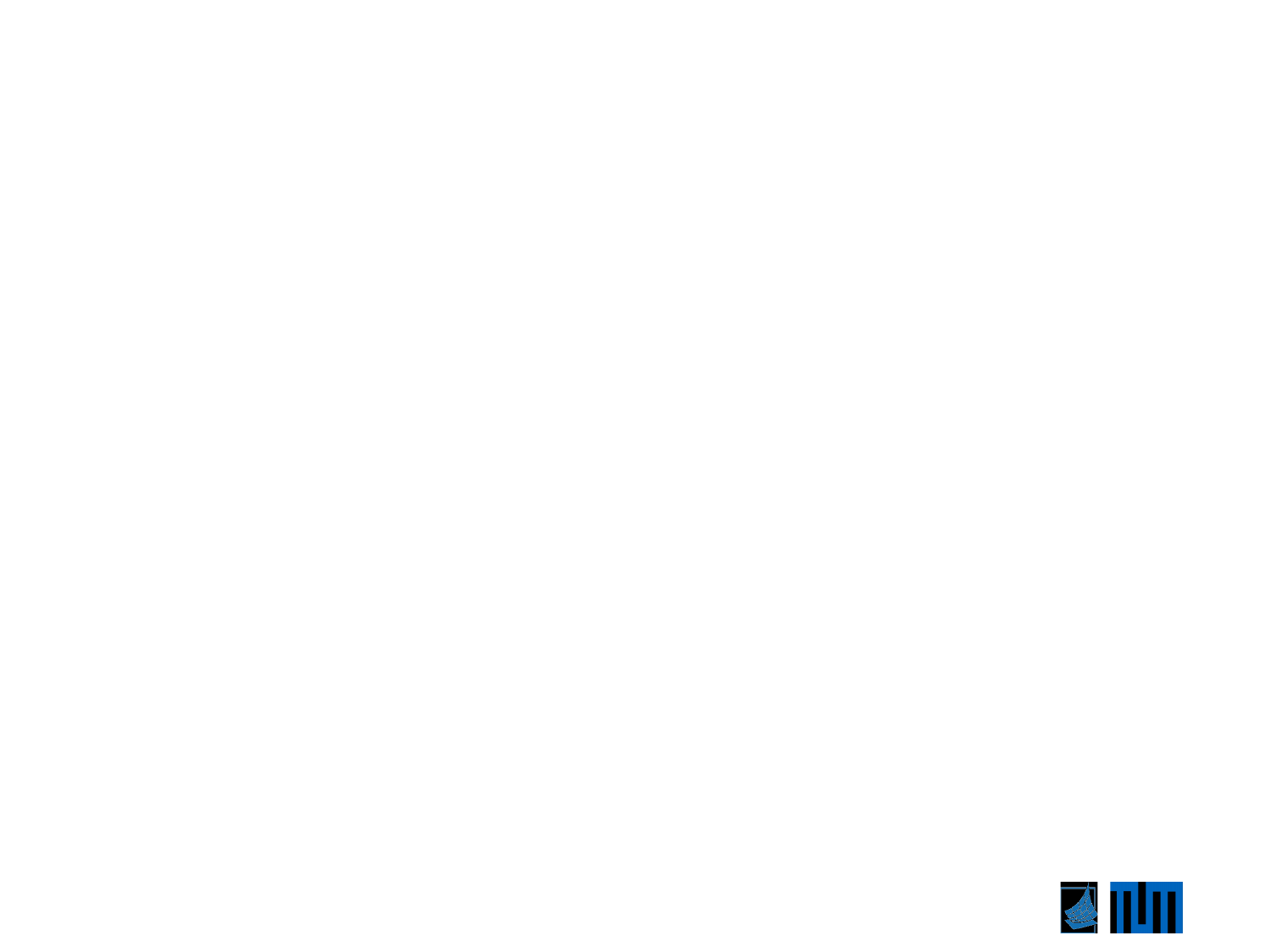

#

A deformation order analysis tool for vehicle structure in crashworthiness design